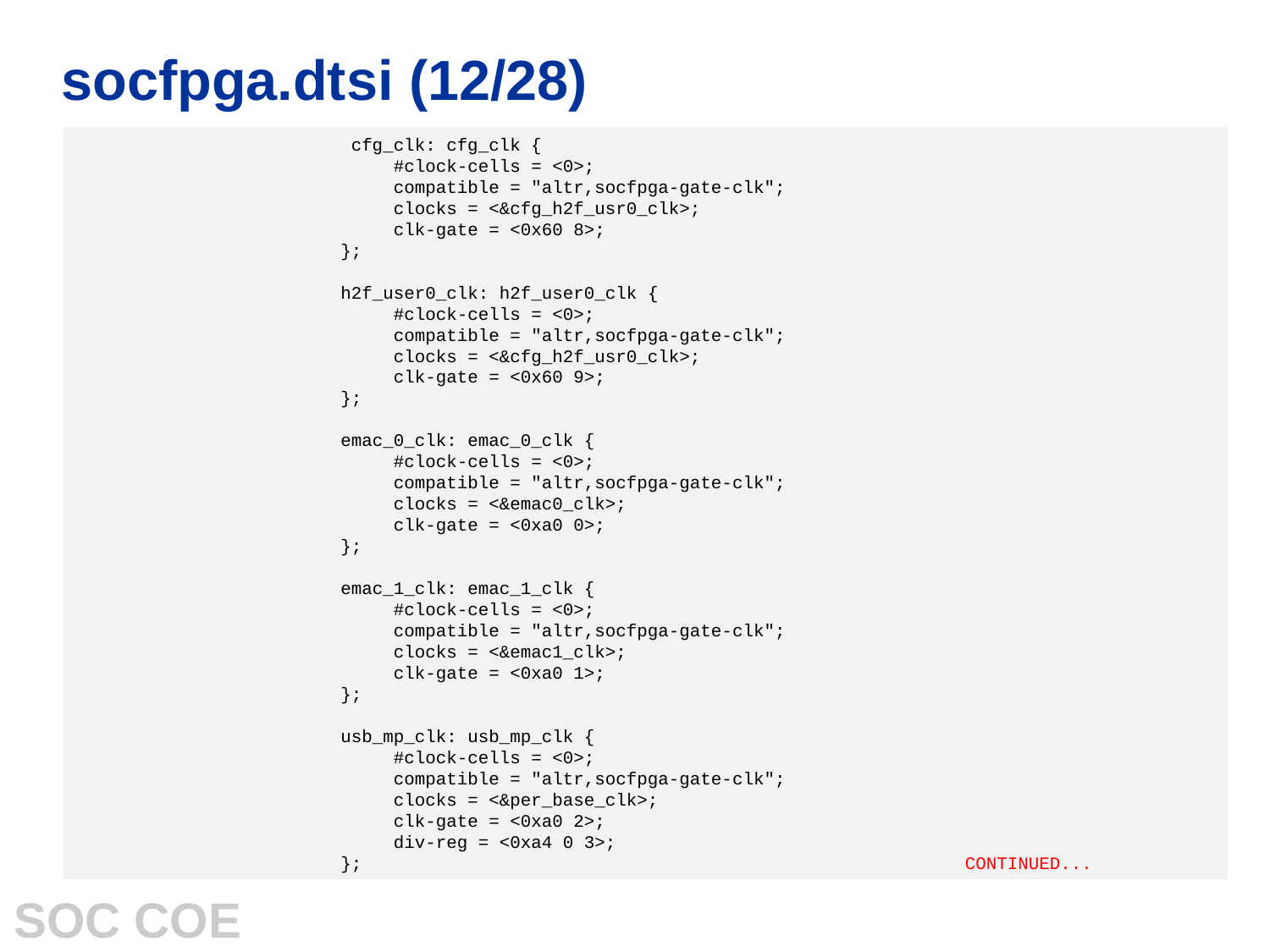

# socfpga.dtsi (12/28)
                          cfg_clk: cfg_clk {
                              #clock-cells = <0>;
                              compatible = "altr,socfpga-gate-clk";
                              clocks = <&cfg_h2f_usr0_clk>;
                              clk-gate = <0x60 8>;
                         };

                         h2f_user0_clk: h2f_user0_clk {
                              #clock-cells = <0>;
                              compatible = "altr,socfpga-gate-clk";
                              clocks = <&cfg_h2f_usr0_clk>;
                              clk-gate = <0x60 9>;
                         };

                         emac_0_clk: emac_0_clk {
                              #clock-cells = <0>;
                              compatible = "altr,socfpga-gate-clk";
                              clocks = <&emac0_clk>;
                              clk-gate = <0xa0 0>;
                         };

                         emac_1_clk: emac_1_clk {
                              #clock-cells = <0>;
                              compatible = "altr,socfpga-gate-clk";
                              clocks = <&emac1_clk>;
                              clk-gate = <0xa0 1>;
                         };

                         usb_mp_clk: usb_mp_clk {
                              #clock-cells = <0>;
                              compatible = "altr,socfpga-gate-clk";
                              clocks = <&per_base_clk>;
                              clk-gate = <0xa0 2>;
                              div-reg = <0xa4 0 3>;
                         }; 					CONTINUED...